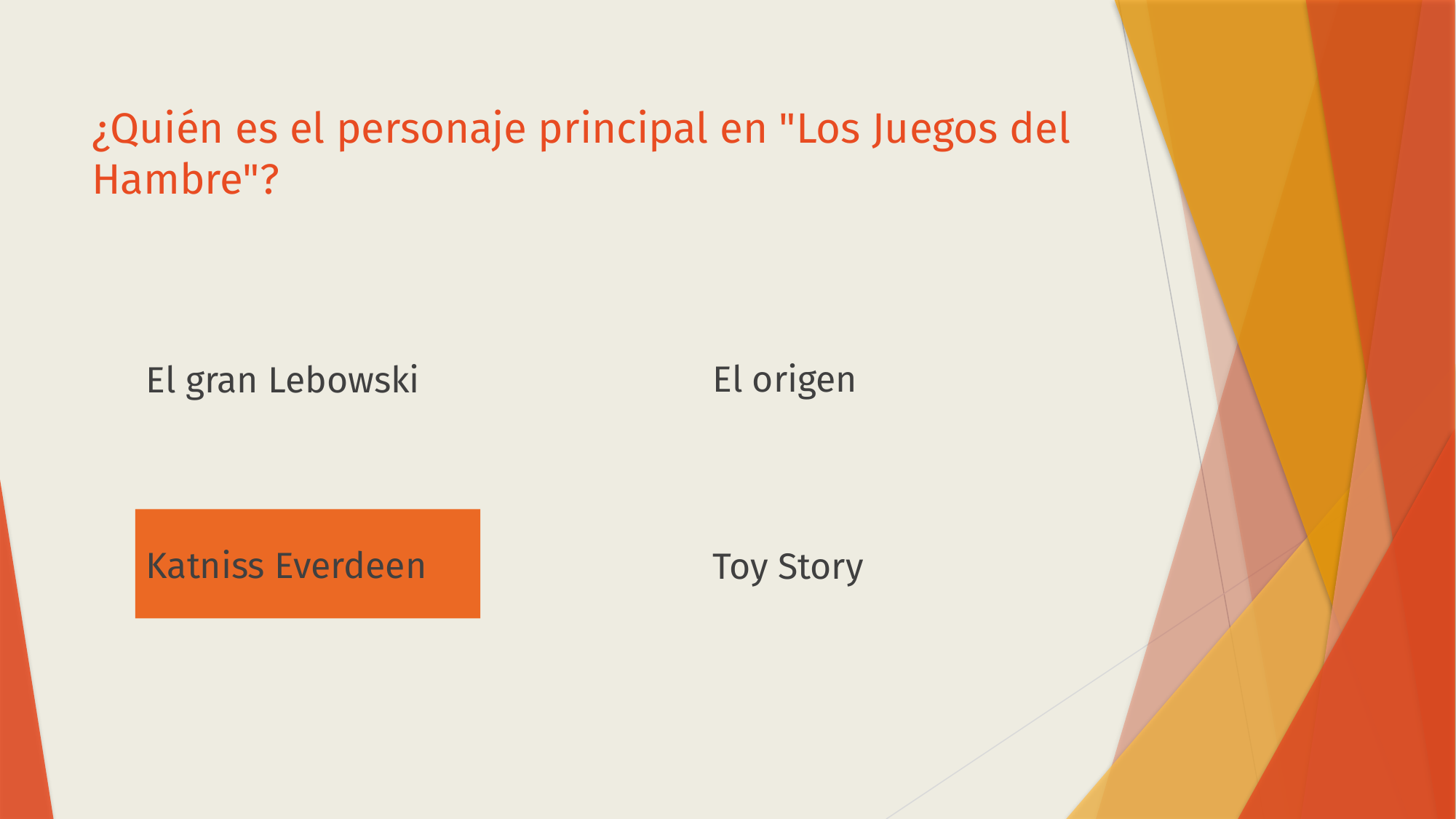

# ¿Quién es el personaje principal en "Los Juegos del Hambre"?
El origen
El gran Lebowski
Katniss Everdeen
Toy Story